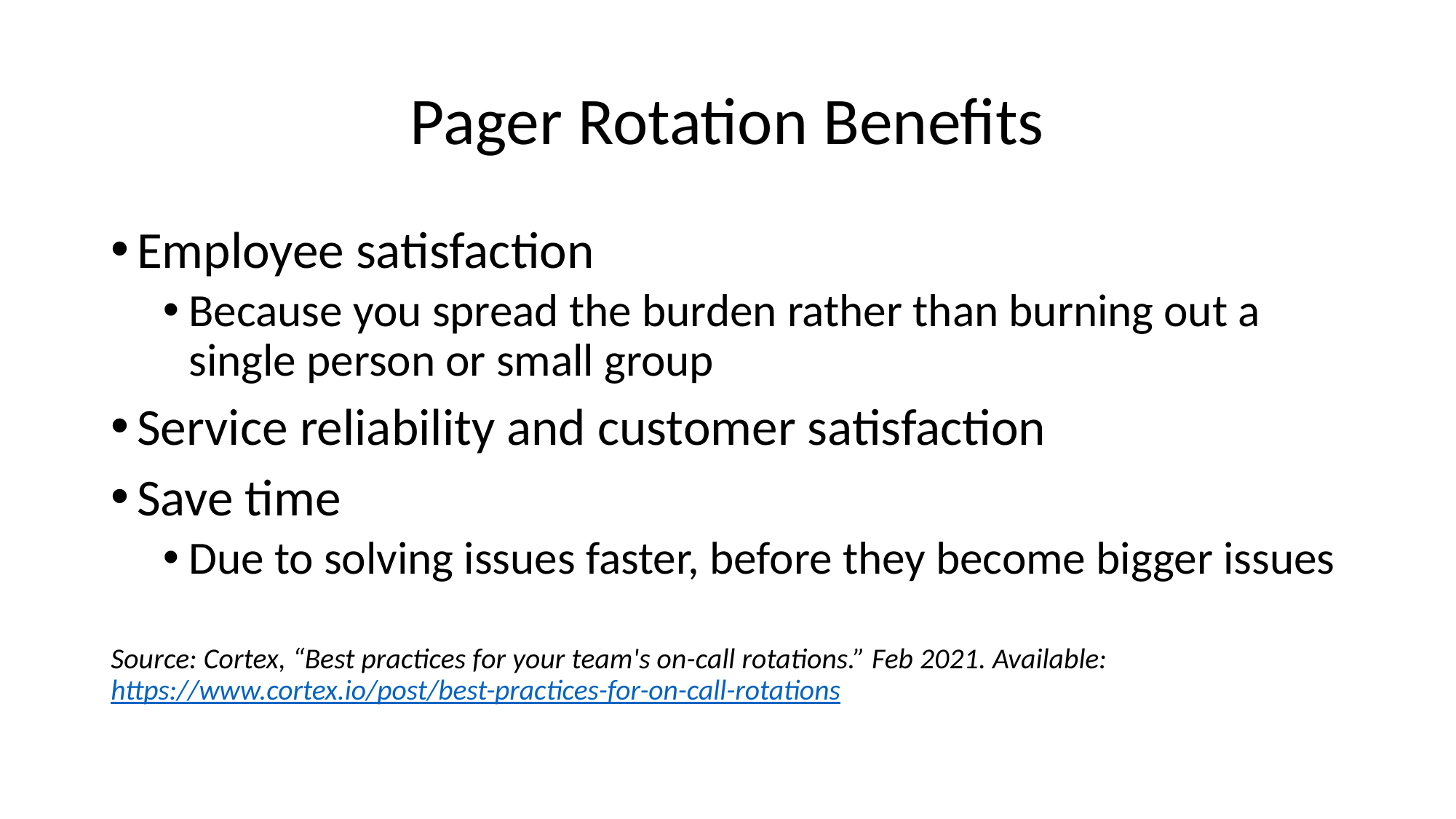

# Pager Rotation Benefits
Employee satisfaction
Because you spread the burden rather than burning out a single person or small group
Service reliability and customer satisfaction
Save time
Due to solving issues faster, before they become bigger issues

Source: Cortex, “Best practices for your team's on-call rotations.” Feb 2021. Available: https://www.cortex.io/post/best-practices-for-on-call-rotations